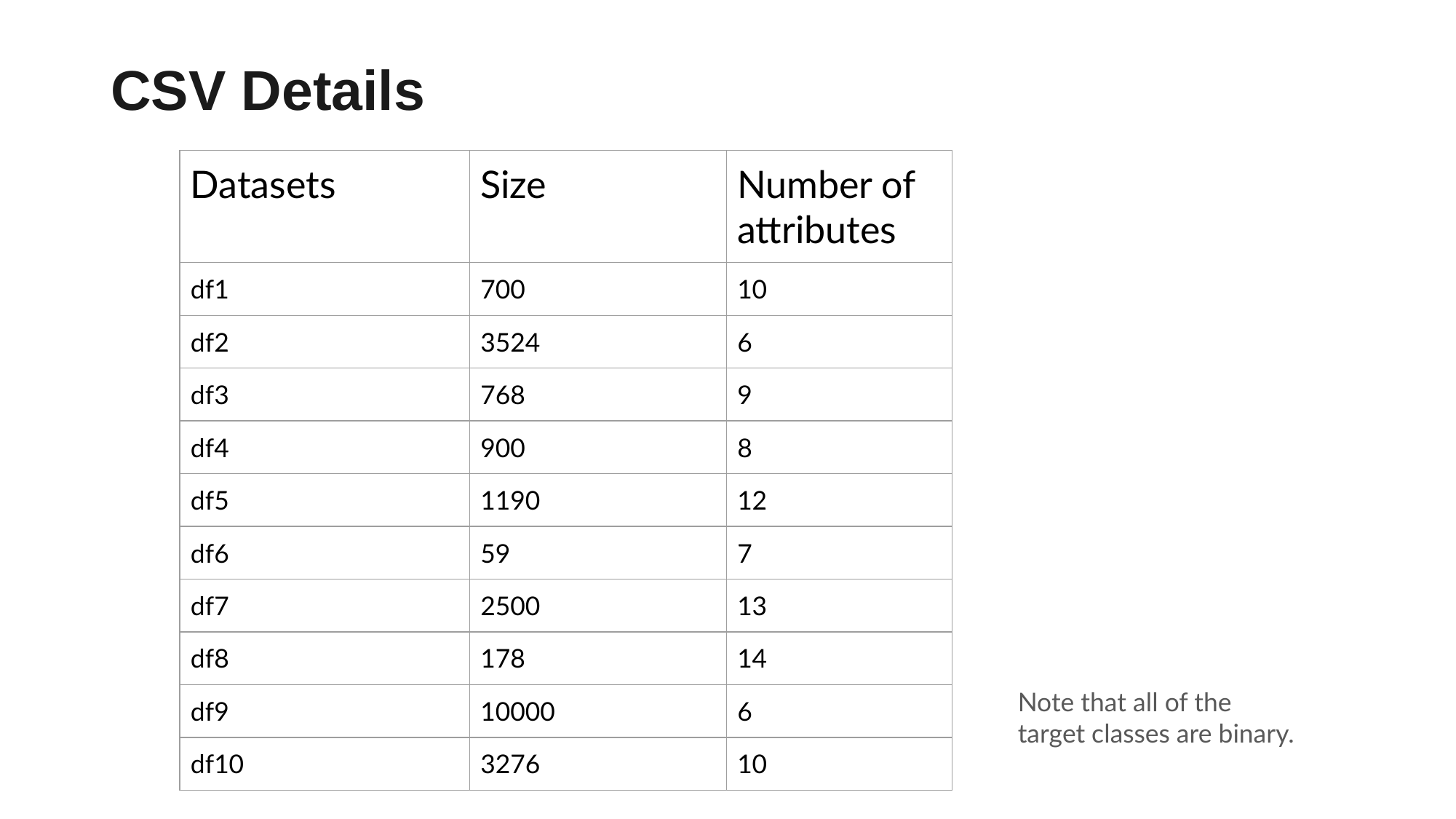

# CSV Details

| Datasets | Size | Number of attributes |
| --- | --- | --- |
| df1 | 700 | 10 |
| df2 | 3524 | 6 |
| df3 | 768 | 9 |
| df4 | 900 | 8 |
| df5 | 1190 | 12 |
| df6 | 59 | 7 |
| df7 | 2500 | 13 |
| df8 | 178 | 14 |
| df9 | 10000 | 6 |
| df10 | 3276 | 10 |
Note that all of the target classes are binary.